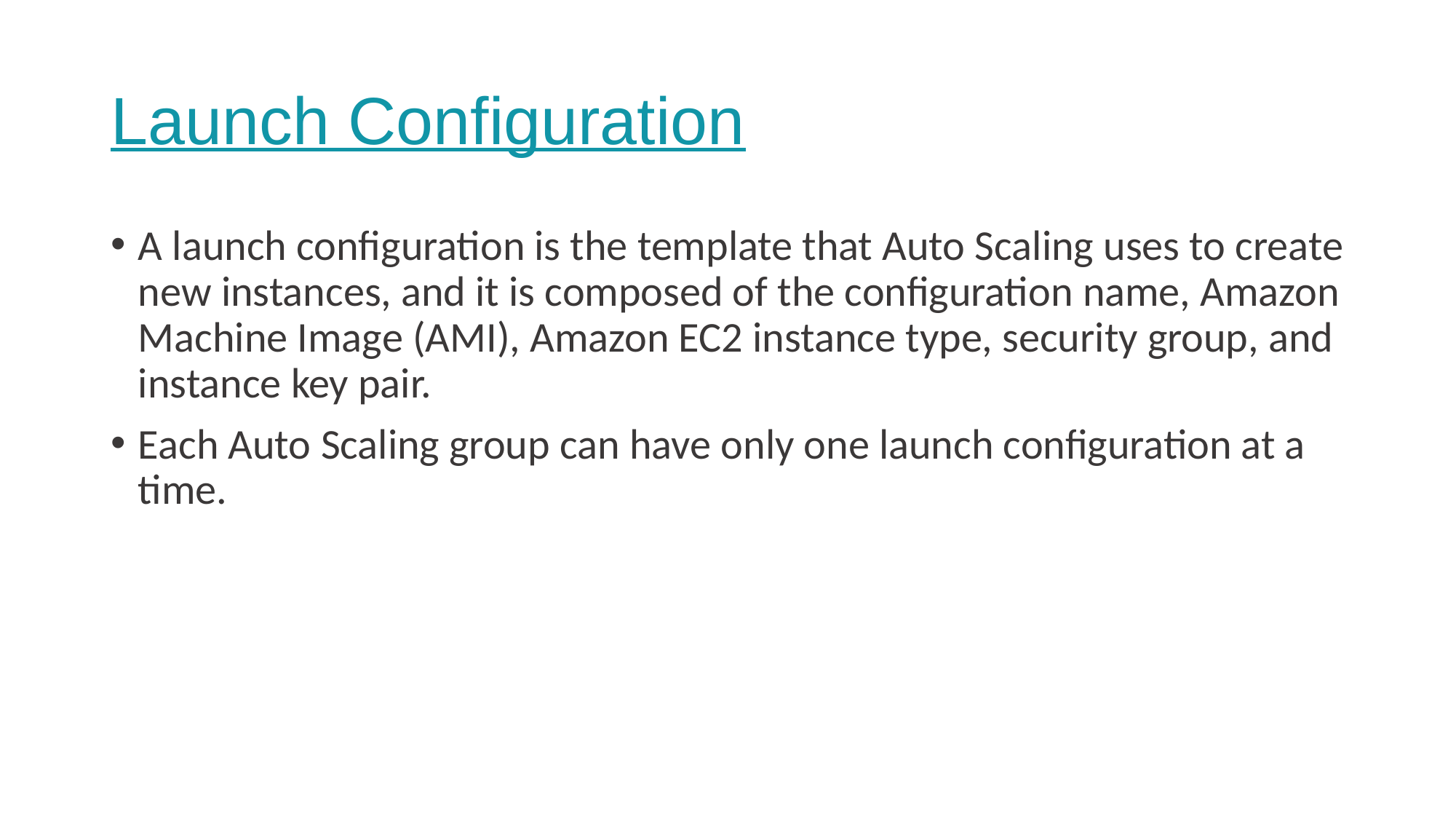

# Launch Configuration
A launch configuration is the template that Auto Scaling uses to create new instances, and it is composed of the configuration name, Amazon Machine Image (AMI), Amazon EC2 instance type, security group, and instance key pair.
Each Auto Scaling group can have only one launch configuration at a time.